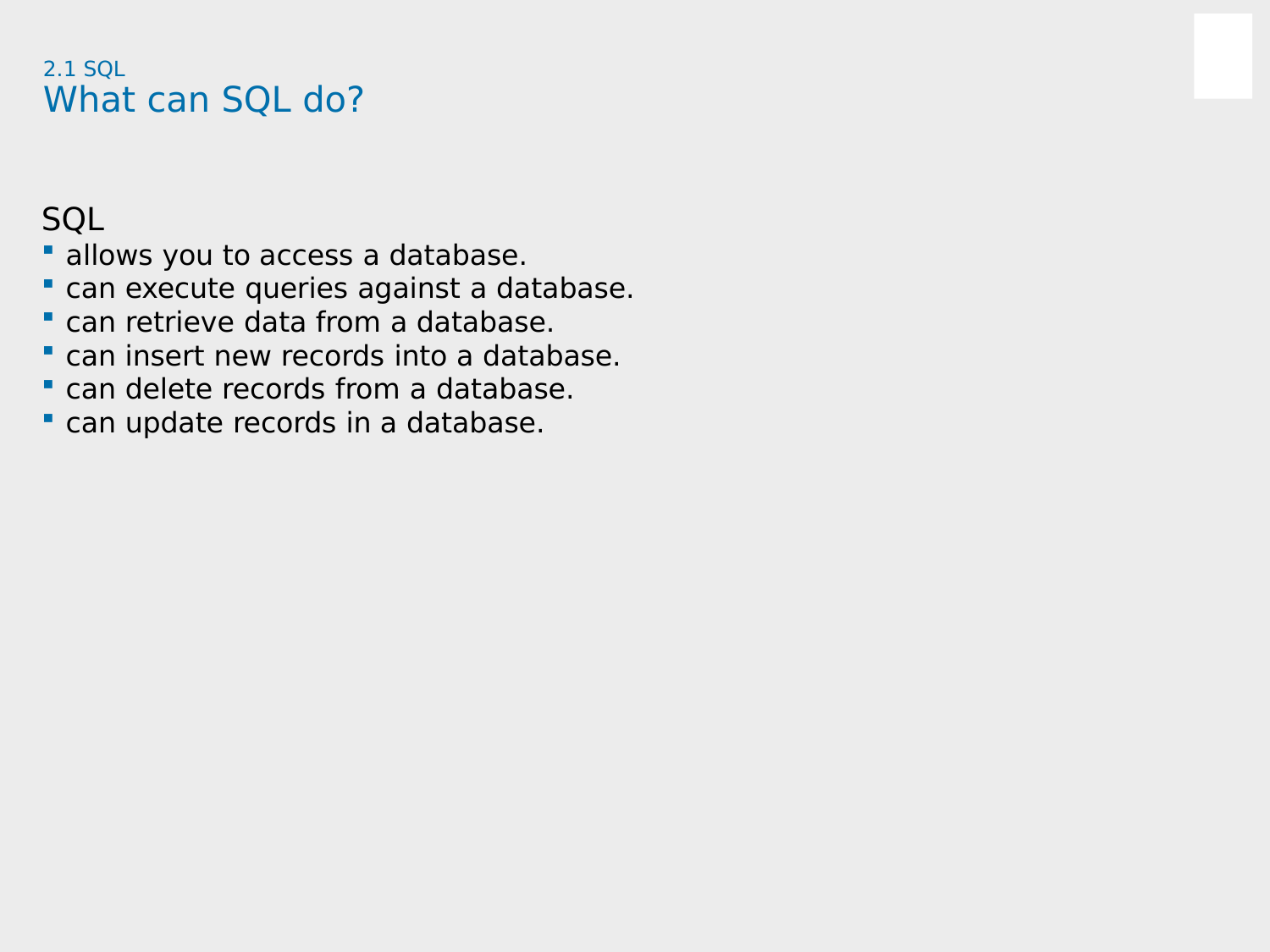

2.1 SQL
# What can SQL do?
SQL
allows you to access a database.
can execute queries against a database.
can retrieve data from a database.
can insert new records into a database.
can delete records from a database.
can update records in a database.